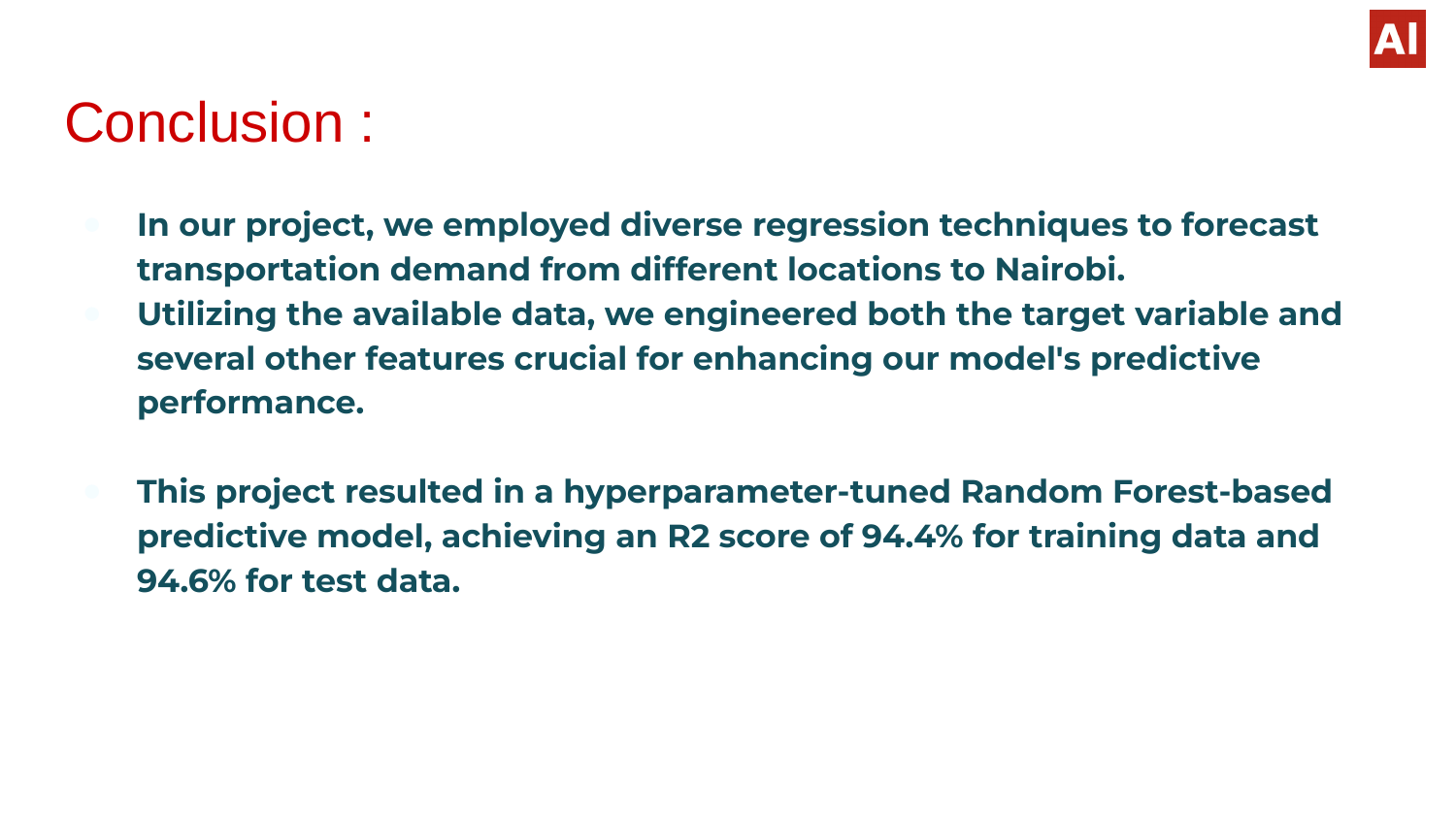

# Conclusion :
In our project, we employed diverse regression techniques to forecast transportation demand from different locations to Nairobi.
Utilizing the available data, we engineered both the target variable and several other features crucial for enhancing our model's predictive performance.

This project resulted in a hyperparameter-tuned Random Forest-based predictive model, achieving an R2 score of 94.4% for training data and 94.6% for test data.